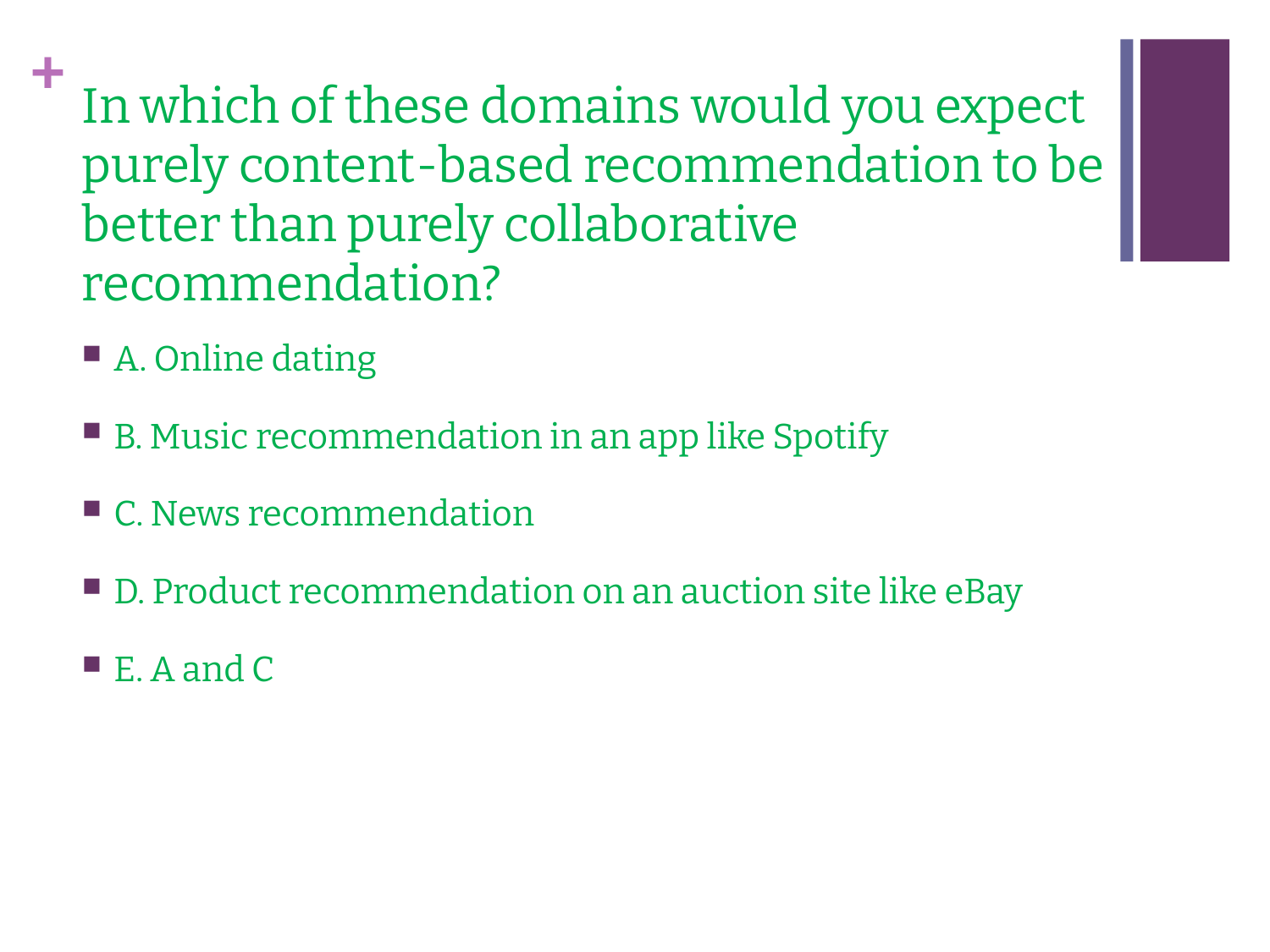

# In which of these domains would you expect purely content-based recommendation to be better than purely collaborative recommendation?
A. Online dating
B. Music recommendation in an app like Spotify
C. News recommendation
D. Product recommendation on an auction site like eBay
E. A and C